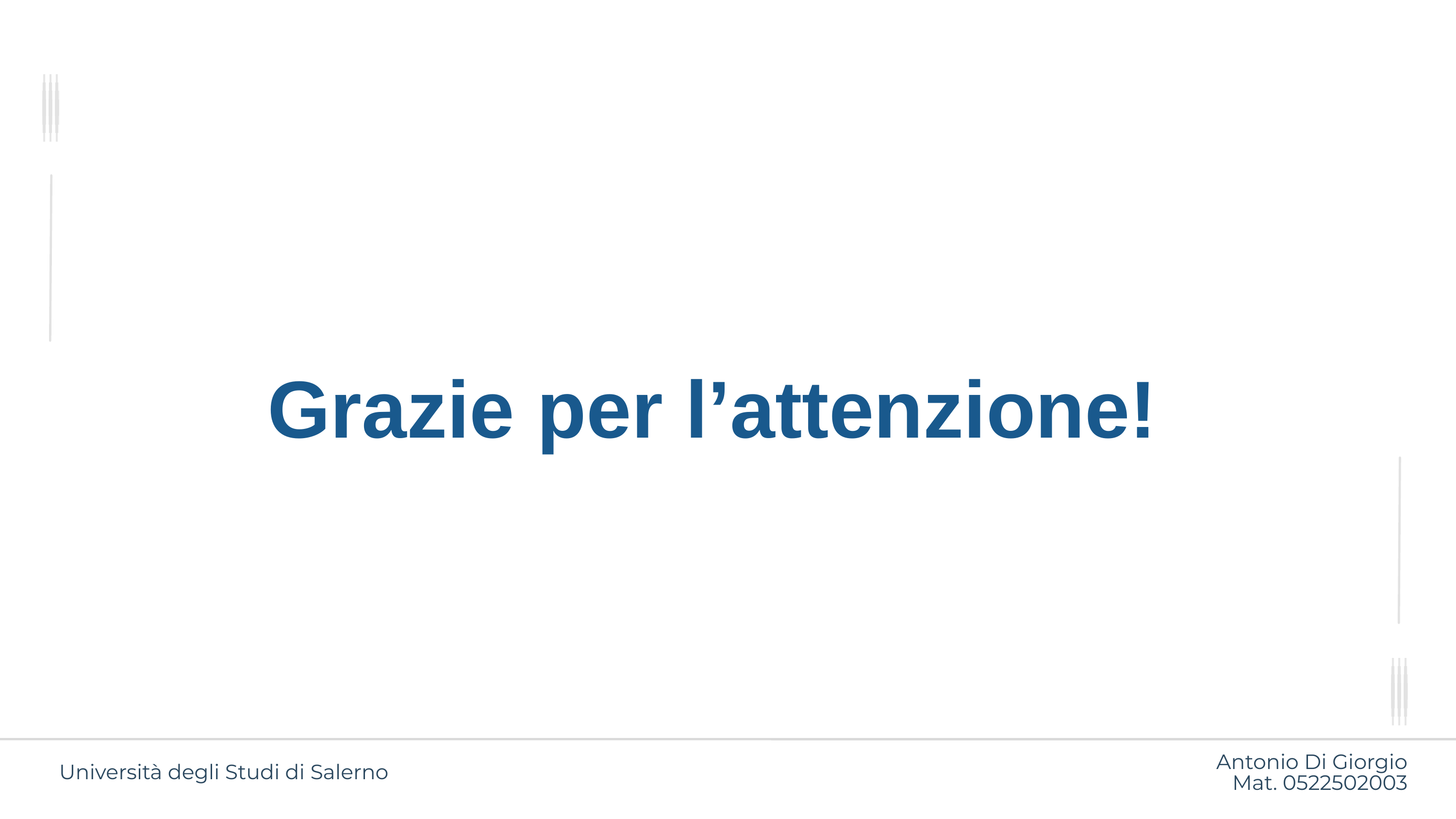

Grazie per l’attenzione!

Antonio Di Giorgio
Mat. 0522502003
Università degli Studi di Salerno